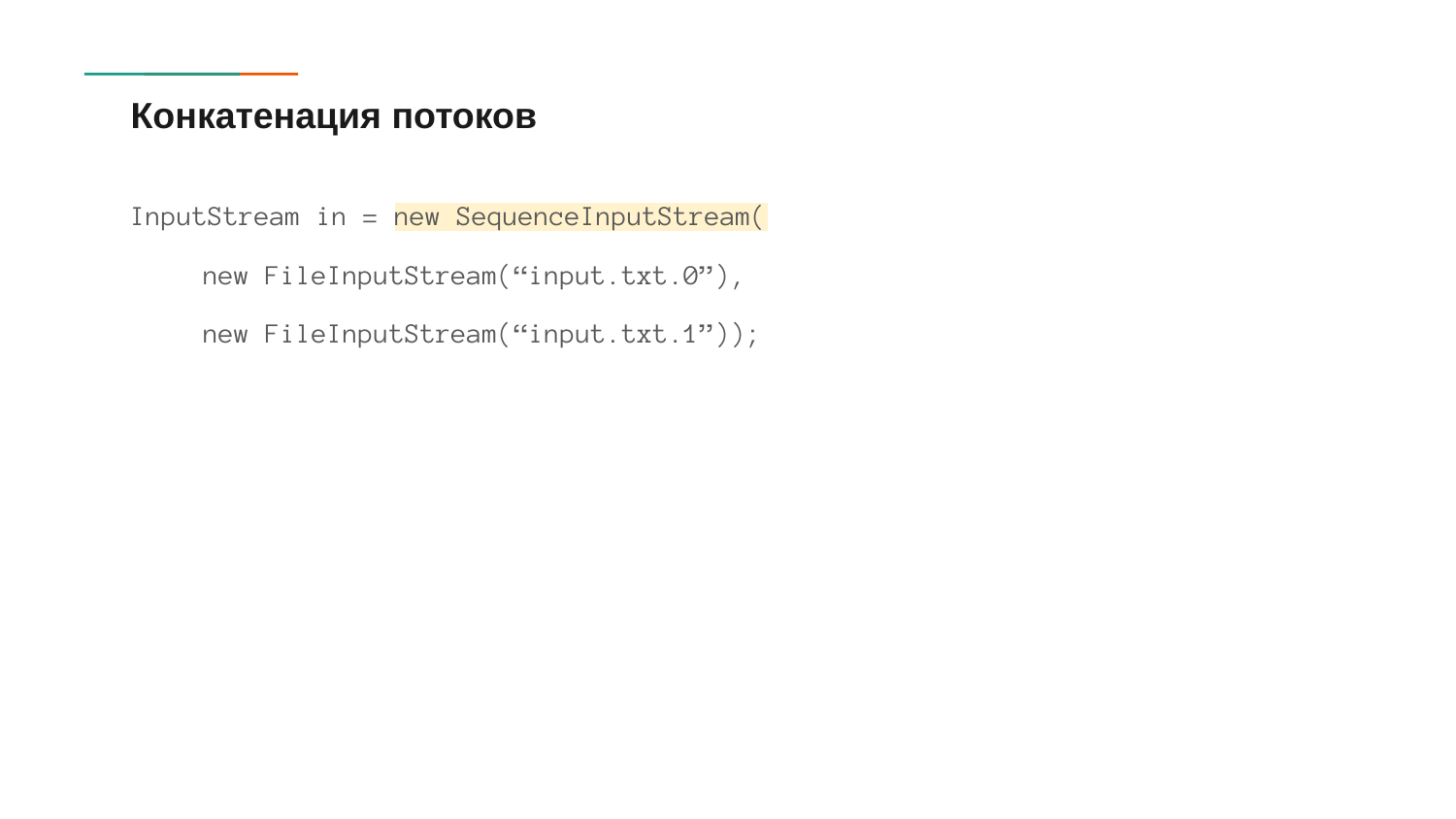

# Конкатенация потоков
InputStream in = new SequenceInputStream(
new FileInputStream(“input.txt.0”),
new FileInputStream(“input.txt.1”));